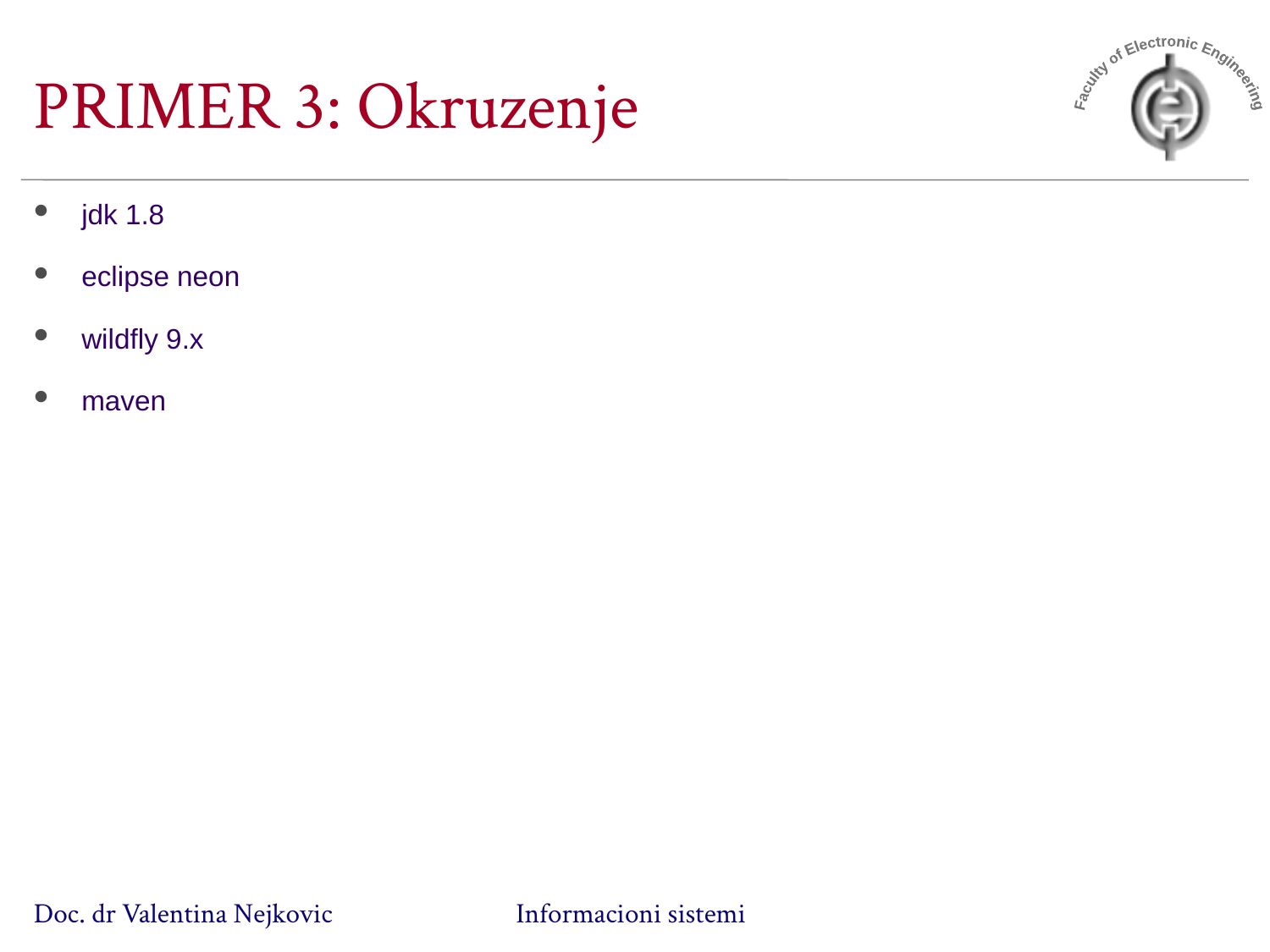

# PRIMER 3: Okruzenje
jdk 1.8
eclipse neon
wildfly 9.x
maven

Doc. dr Valentina Nejkovic                             Informacioni sistemi